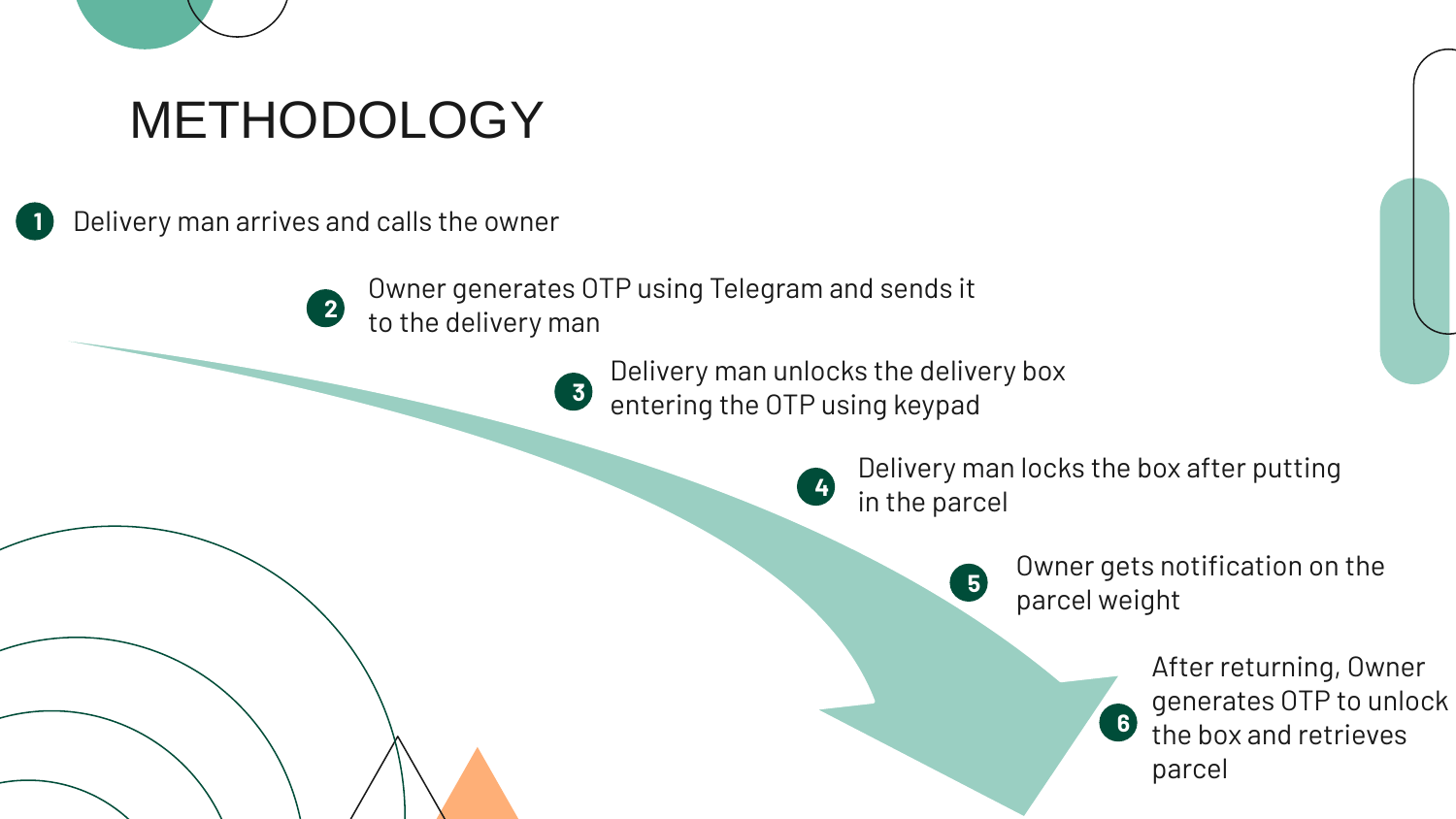

# METHODOLOGY
Delivery man arrives and calls the owner
1
Owner generates OTP using Telegram and sends it to the delivery man
2
Delivery man unlocks the delivery box entering the OTP using keypad
3
Delivery man locks the box after putting in the parcel
4

Owner gets notification on the parcel weight
5
After returning, Owner generates OTP to unlock the box and retrieves parcel
6